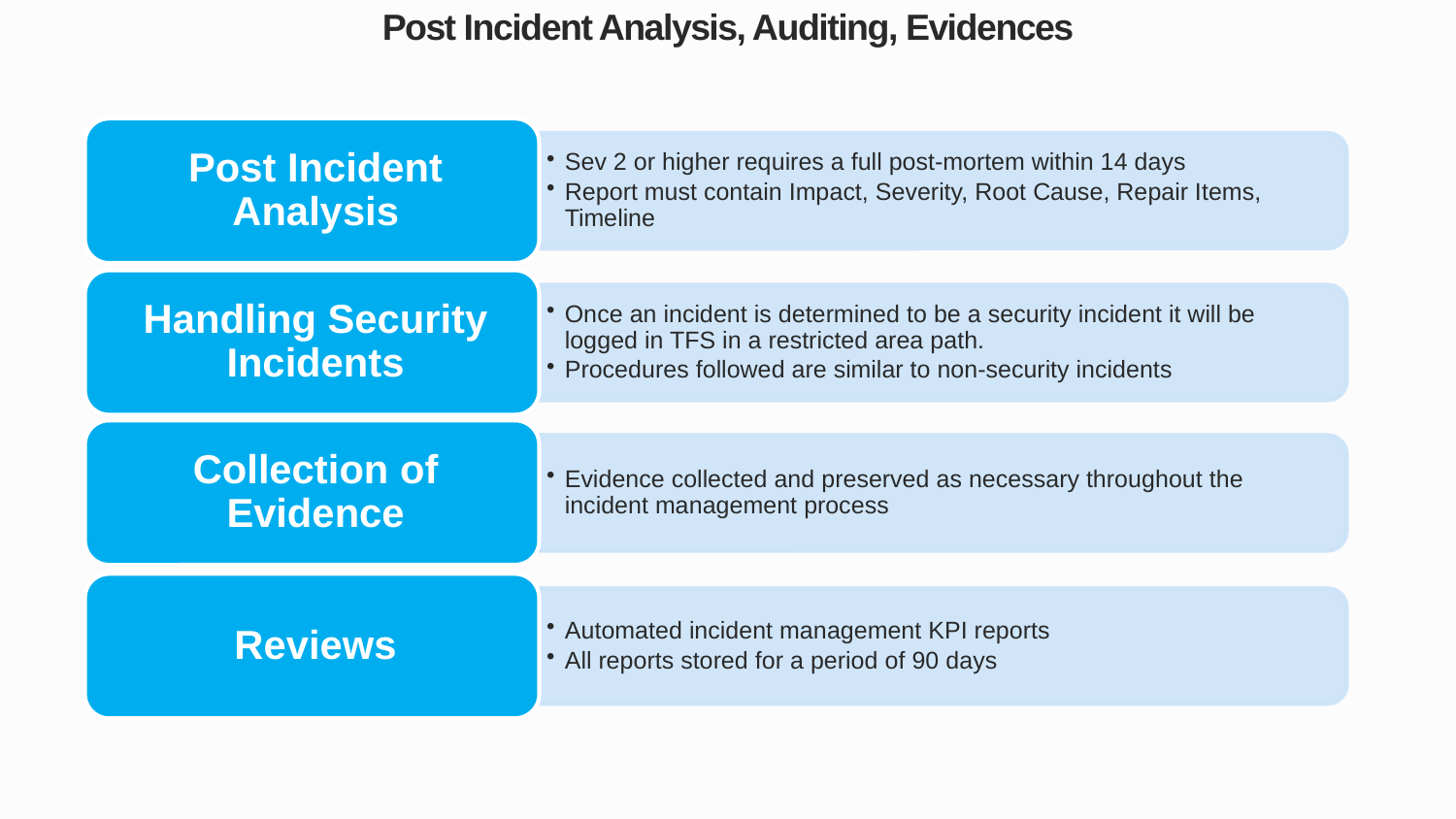

# Post Incident Analysis, Auditing, Evidences
Sev 2 or higher requires a full post-mortem within 14 days
Report must contain Impact, Severity, Root Cause, Repair Items, Timeline
Post Incident Analysis
Once an incident is determined to be a security incident it will be logged in TFS in a restricted area path.
Procedures followed are similar to non-security incidents
Handling Security Incidents
Evidence collected and preserved as necessary throughout the incident management process
Collection of Evidence
Automated incident management KPI reports
All reports stored for a period of 90 days
Reviews